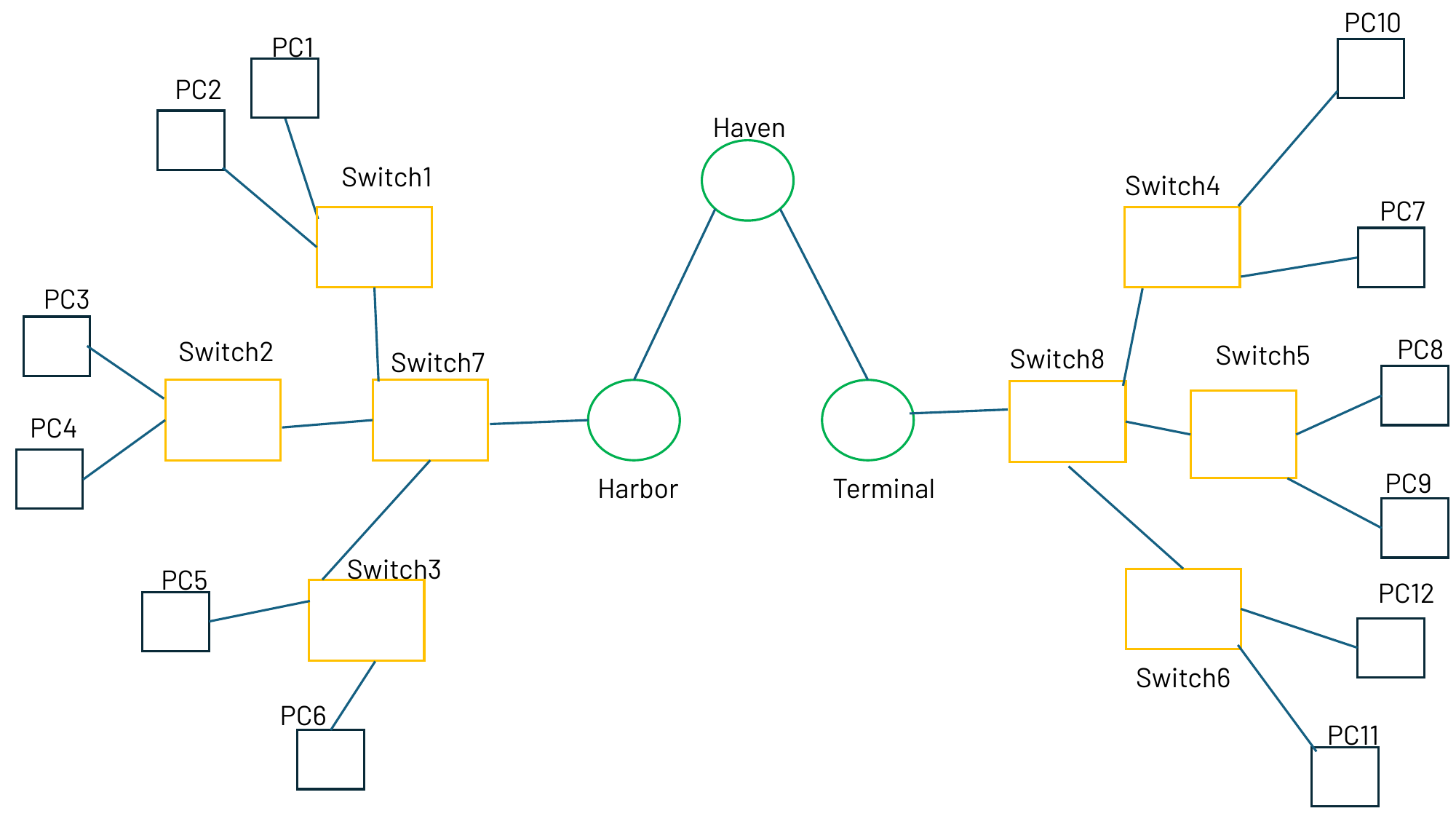

PC10
PC1

PC2
Haven

Switch1
Switch4
PC7

PC3

PC8
Switch2
Switch5
Switch8
Switch7

PC4

PC9
Harbor
Terminal

Switch3
PC5

PC12

Switch6
PC6
PC11